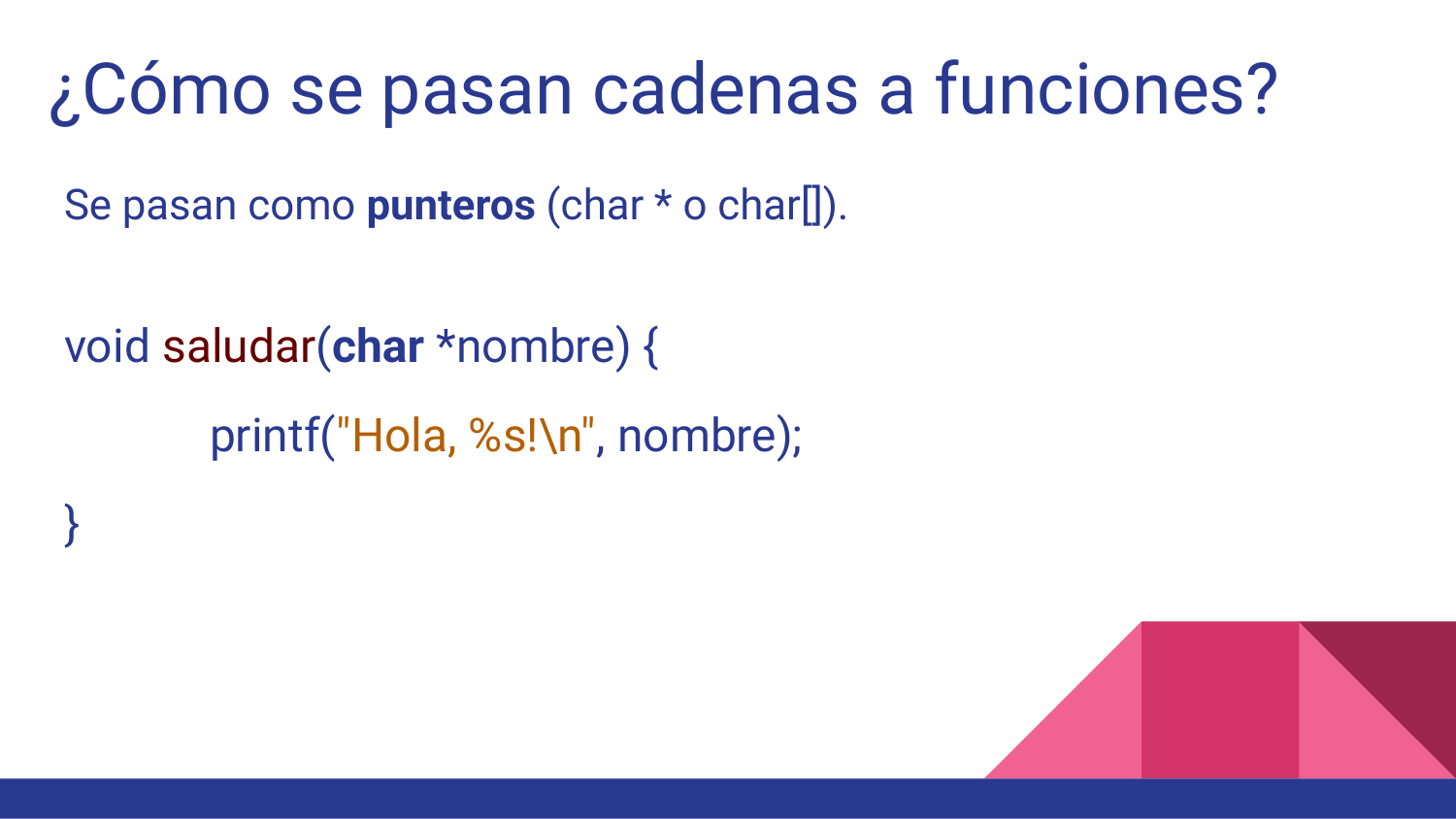

# ¿Cómo se pasan cadenas a funciones?
Se pasan como punteros (char * o char[]).
void saludar(char *nombre) {
	printf("Hola, %s!\n", nombre);
}